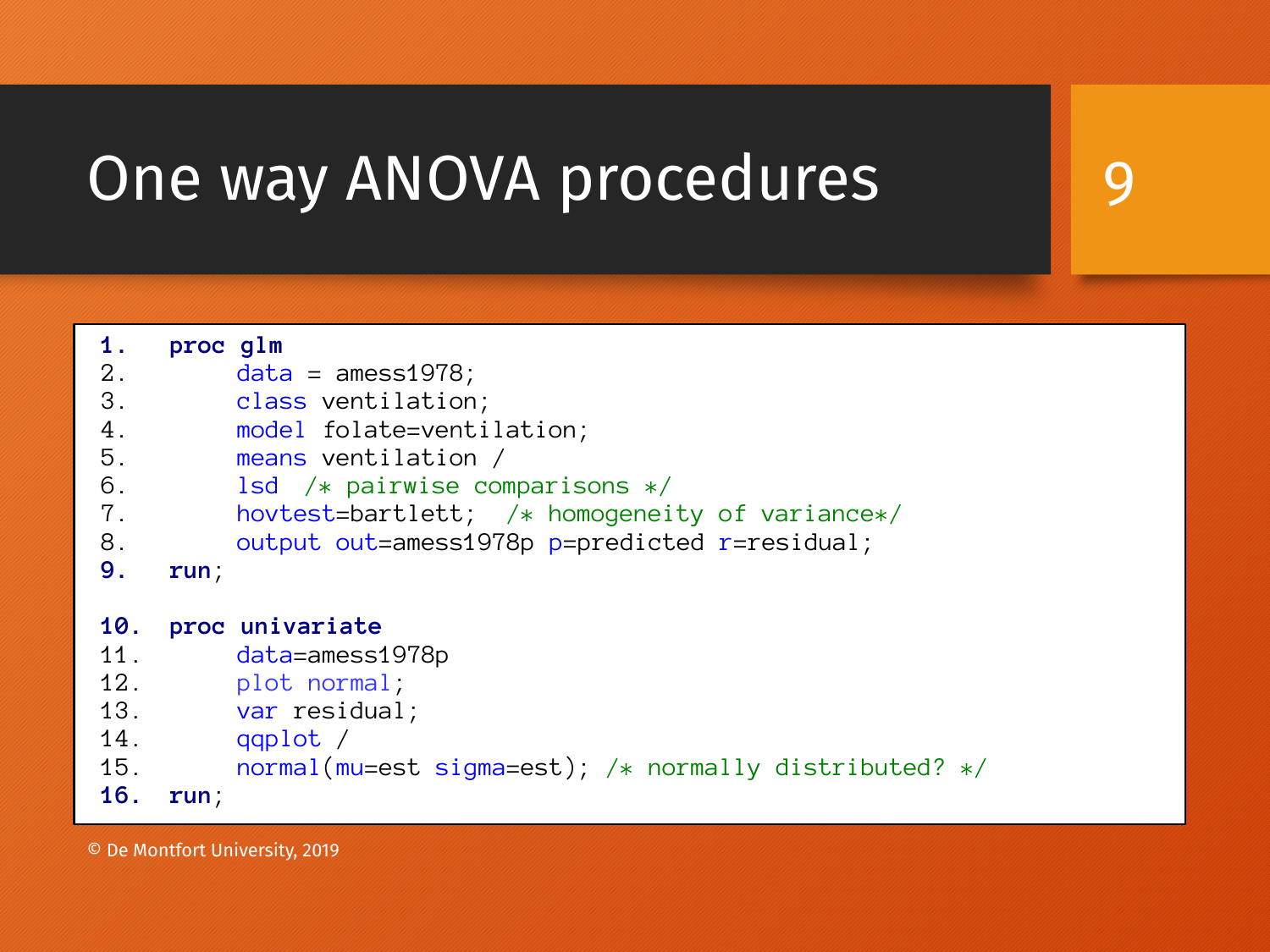

# One way ANOVA procedures
9
proc glm
	data = amess1978;
	class ventilation;
	model folate=ventilation;
	means ventilation /
		lsd 			/* pairwise comparisons */
		hovtest=bartlett; 	/* homogeneity of variance*/
	output out=amess1978p p=predicted r=residual;
run;

proc univariate
	data=amess1978p
	plot normal;
	var residual;
	qqplot /
		normal(mu=est sigma=est); /* normally distributed? */
run;
© De Montfort University, 2019